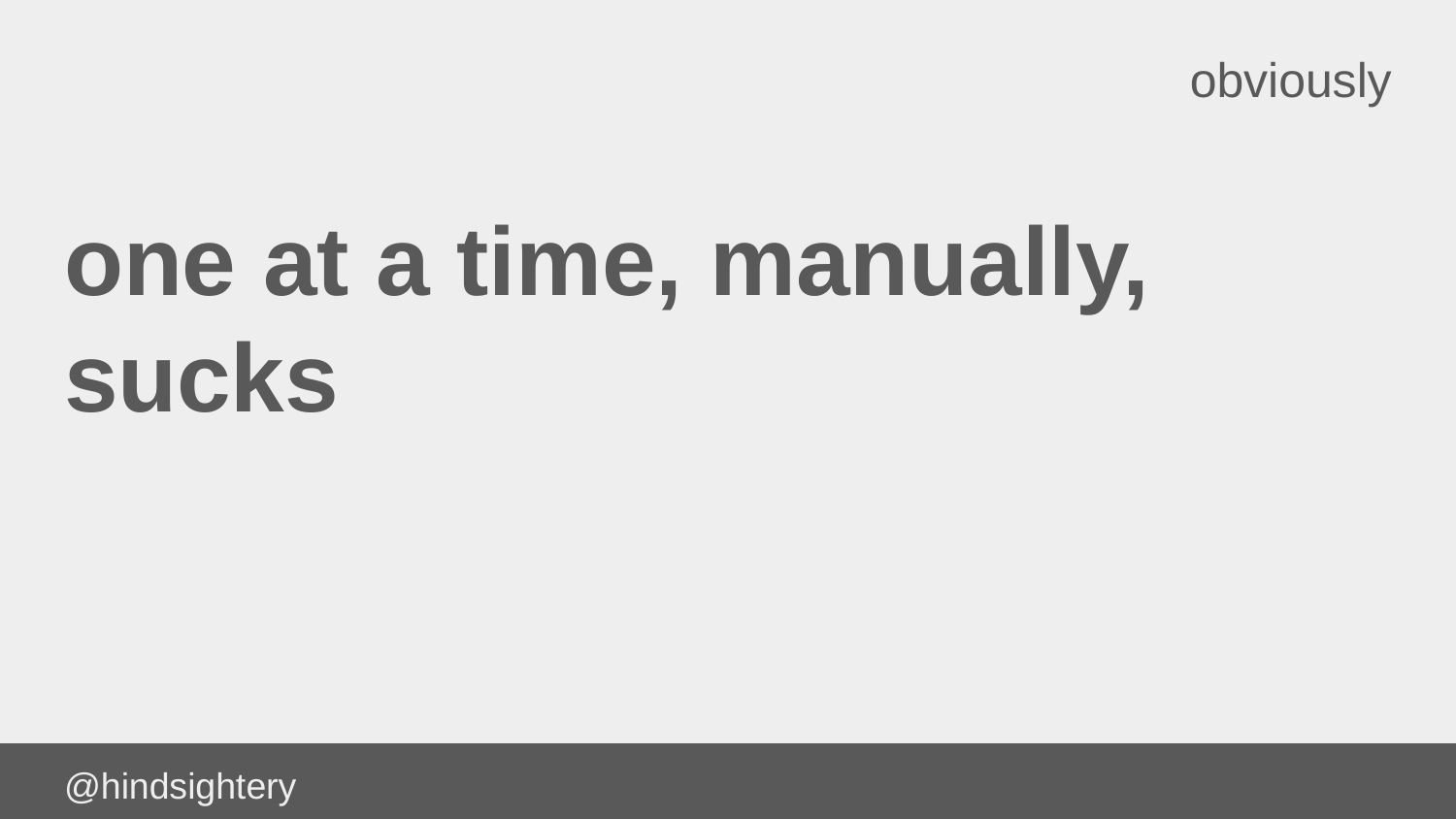

obviously
# one at a time, manually, sucks
@hindsightery